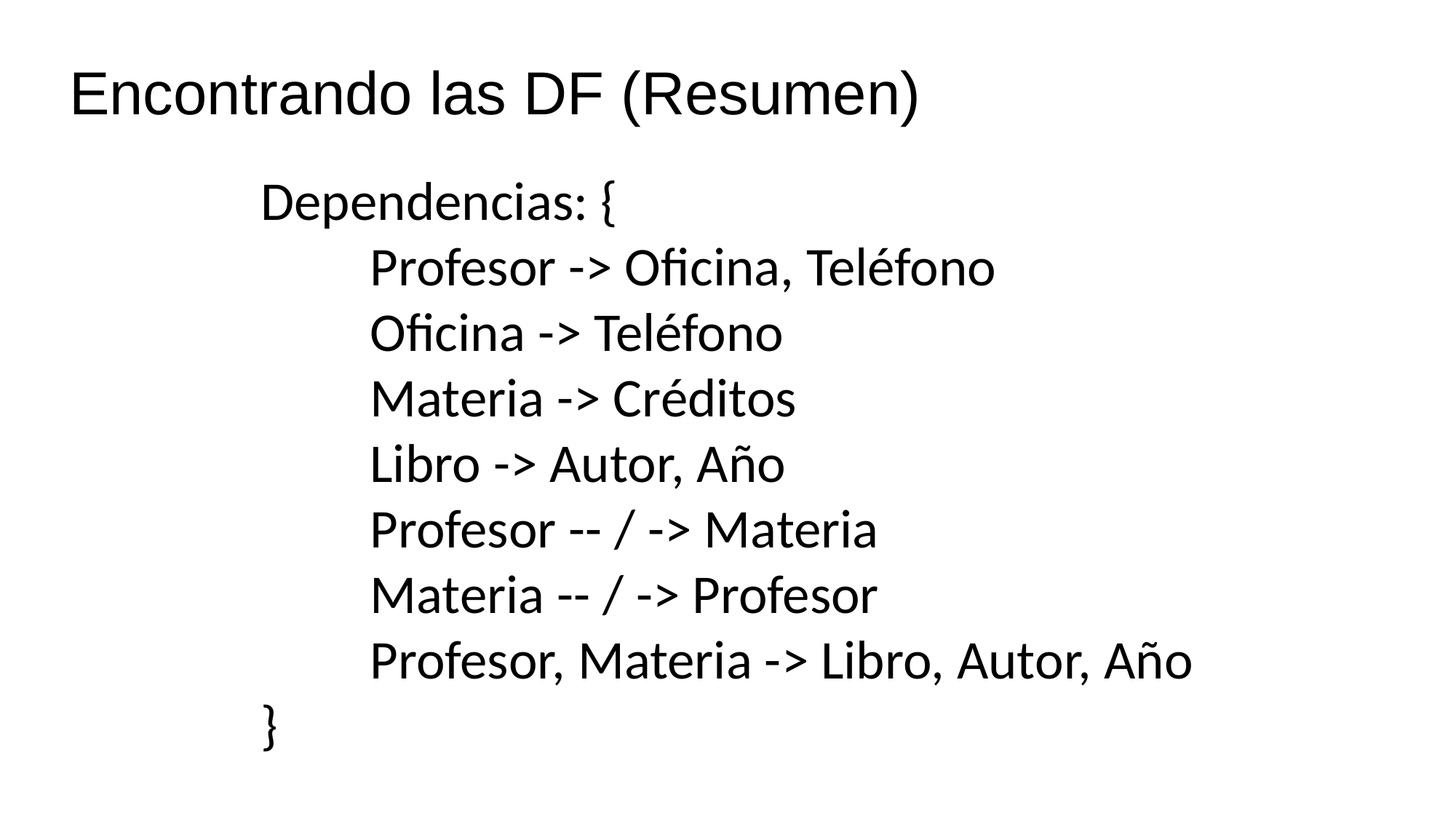

Encontrando las DF (Resumen)
Dependencias: {
	Profesor -> Oficina, Teléfono
	Oficina -> Teléfono
	Materia -> Créditos
	Libro -> Autor, Año
	Profesor -- / -> Materia
	Materia -- / -> Profesor
	Profesor, Materia -> Libro, Autor, Año
}